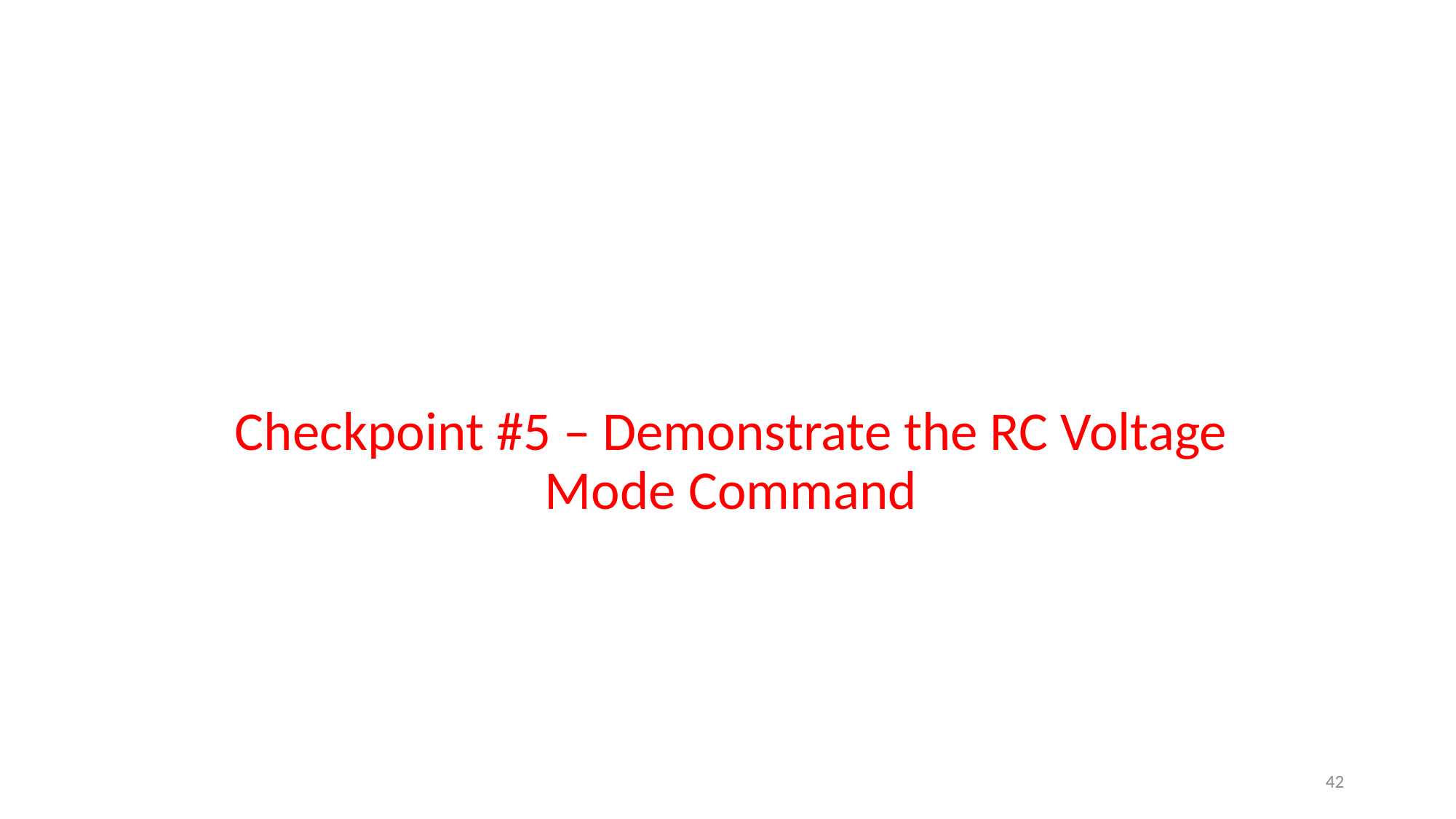

# Checkpoint #5 – Demonstrate the RC Voltage Mode Command
42